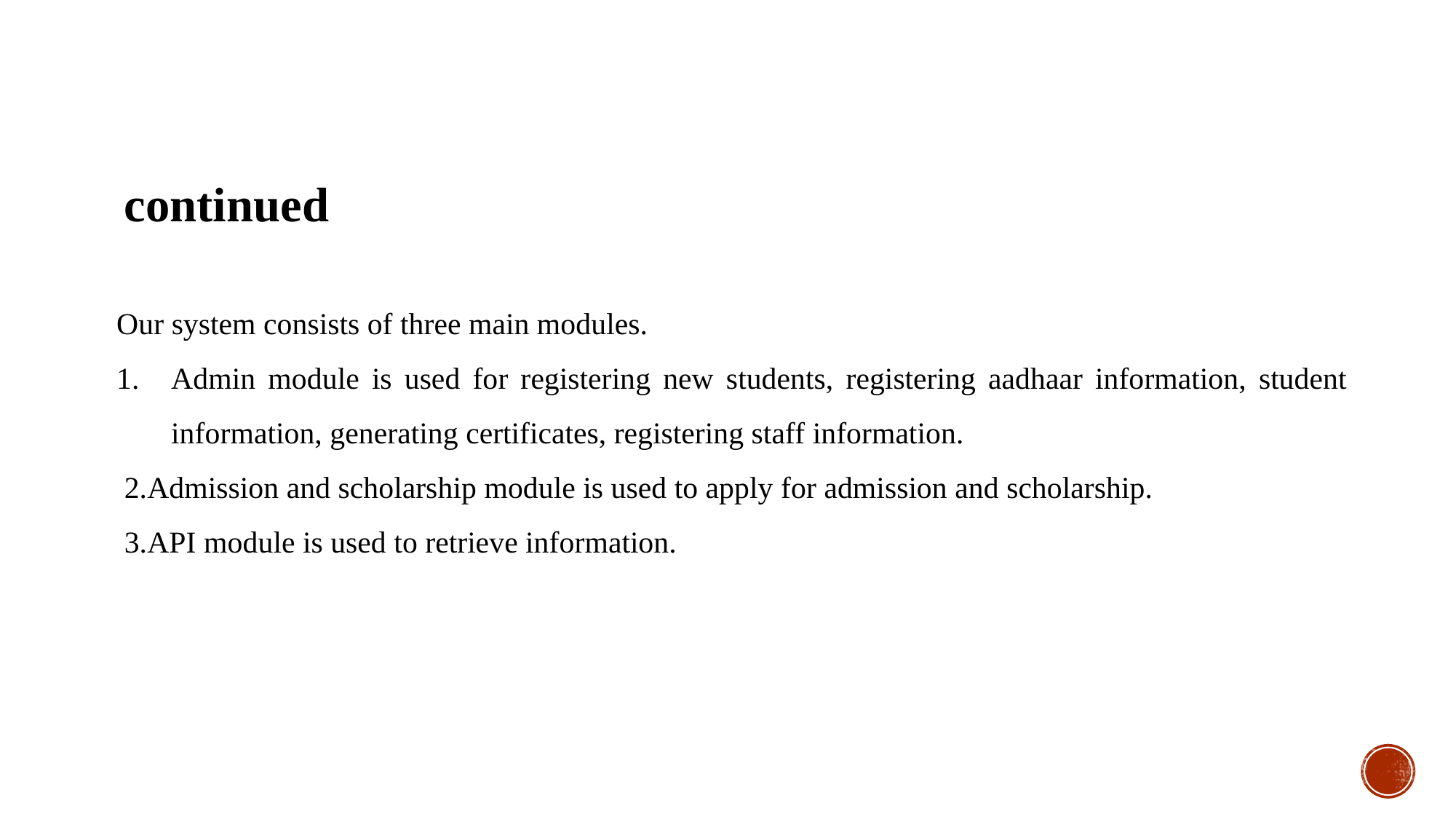

continued

Our system consists of three main modules.
Admin module is used for registering new students, registering aadhaar information, student information, generating certificates, registering staff information.
 2.Admission and scholarship module is used to apply for admission and scholarship.
 3.API module is used to retrieve information.